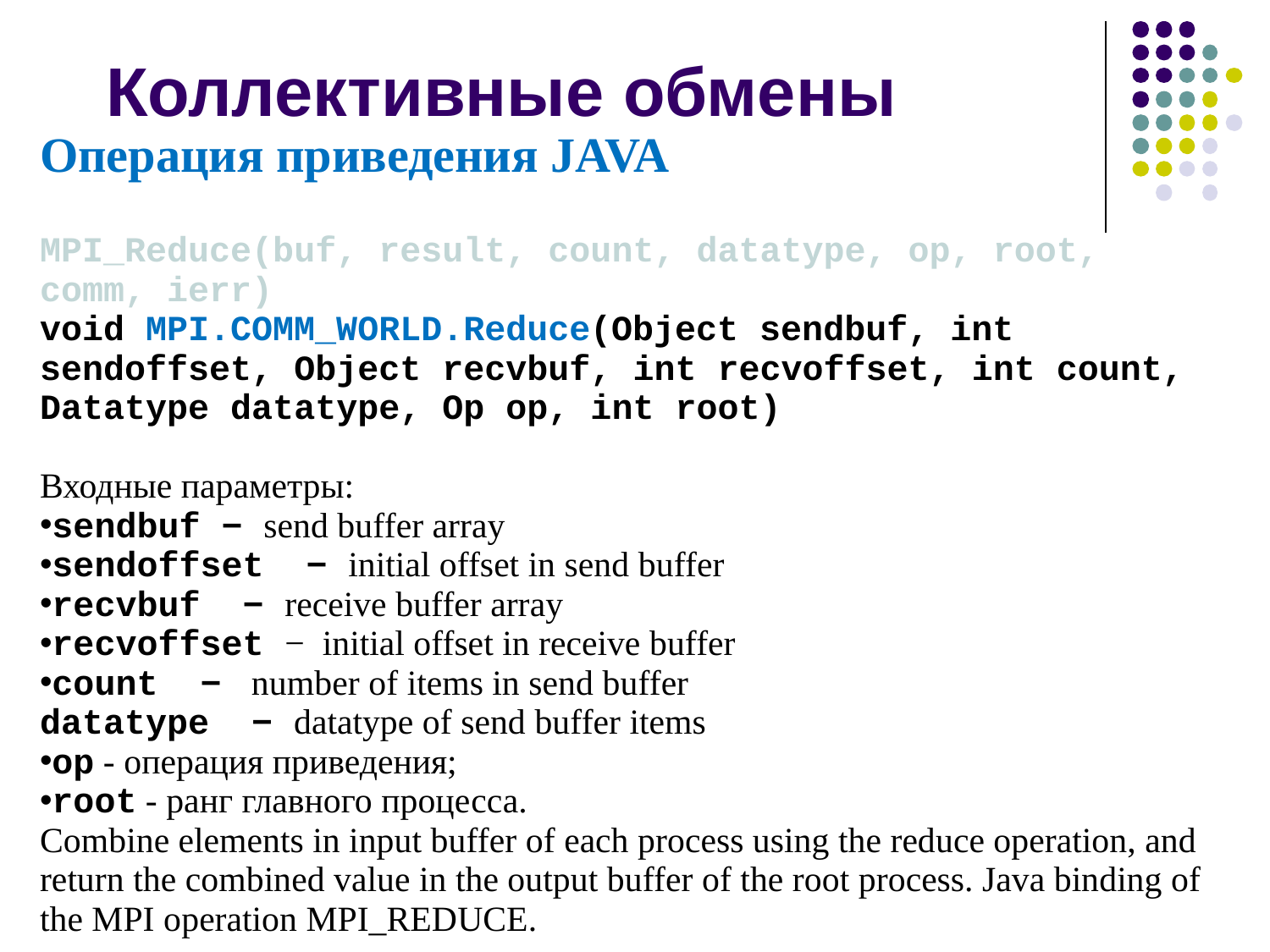

# Коллективные обмены
Операция приведения JAVA

MPI_Reduce(buf, result, count, datatype, op, root, comm, ierr)
void MPI.COMM_WORLD.Reduce(Object sendbuf, int sendoffset, Object recvbuf, int recvoffset, int count, Datatype datatype, Op op, int root)
Входные параметры:
sendbuf − send buffer array
sendoffset  − initial offset in send buffer
recvbuf  − receive buffer array
recvoffset −  initial offset in receive buffer
count  −  number of items in send buffer
datatype  − datatype of send buffer items
op - операция приведения;
root - ранг главного процесса.
Combine elements in input buffer of each process using the reduce operation, and return the combined value in the output buffer of the root process. Java binding of the MPI operation MPI_REDUCE.
2008